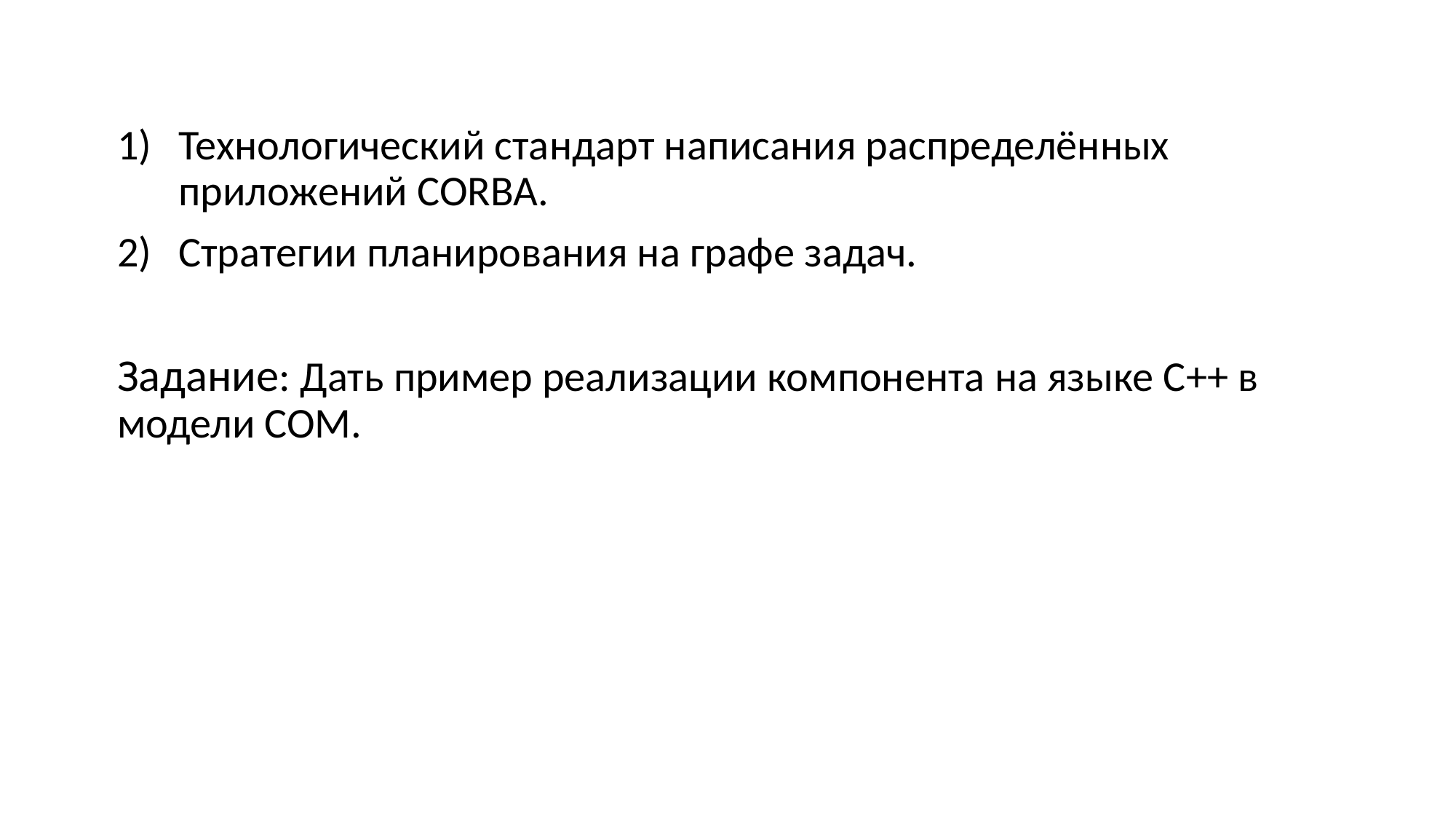

Технологический стандарт написания распределённых приложений CORBA.
Стратегии планирования на графе задач.

Задание: Дать пример реализации компонента на языке С++ в модели COM.